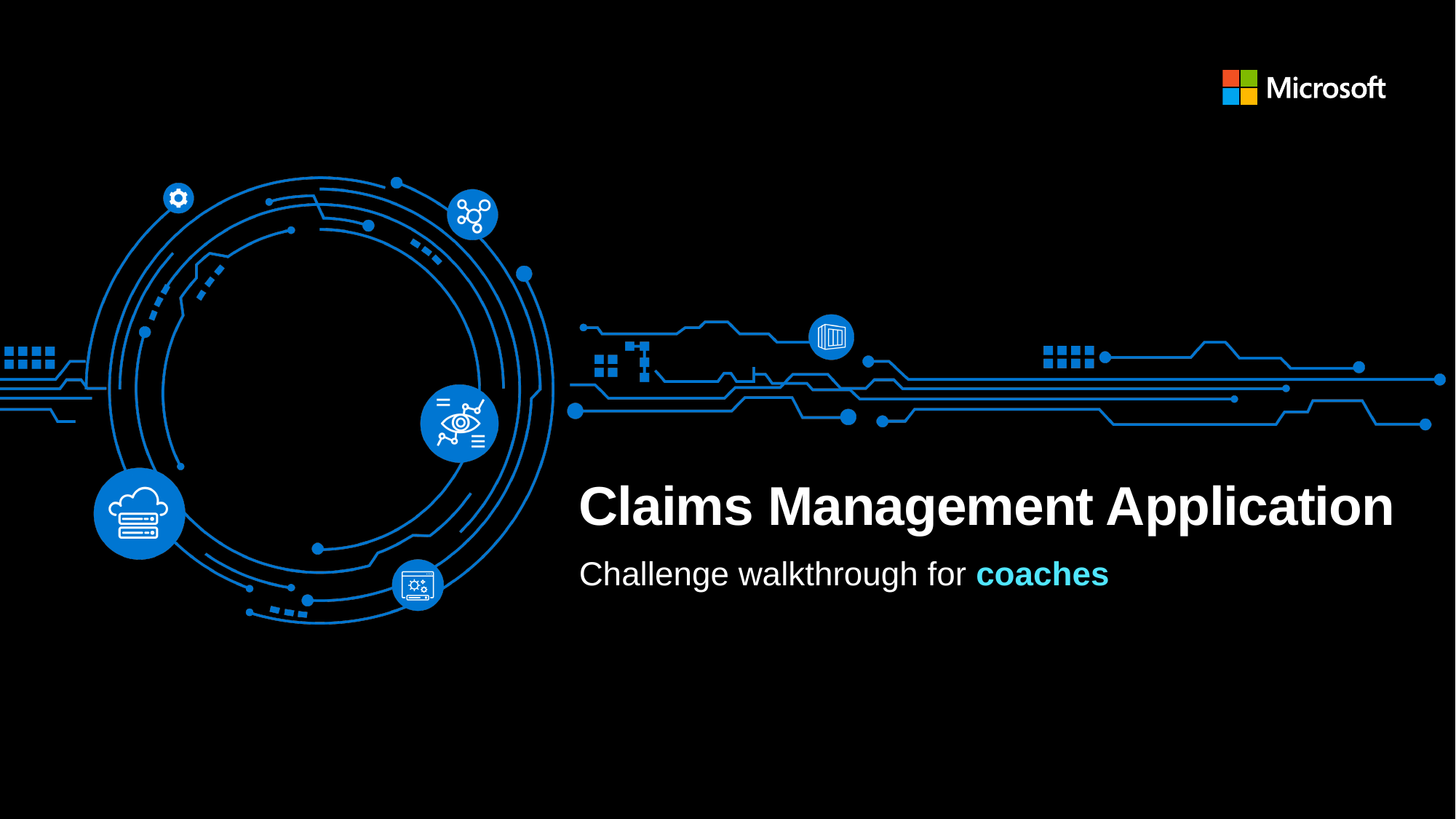

# Claims Management Application
Challenge walkthrough for coaches